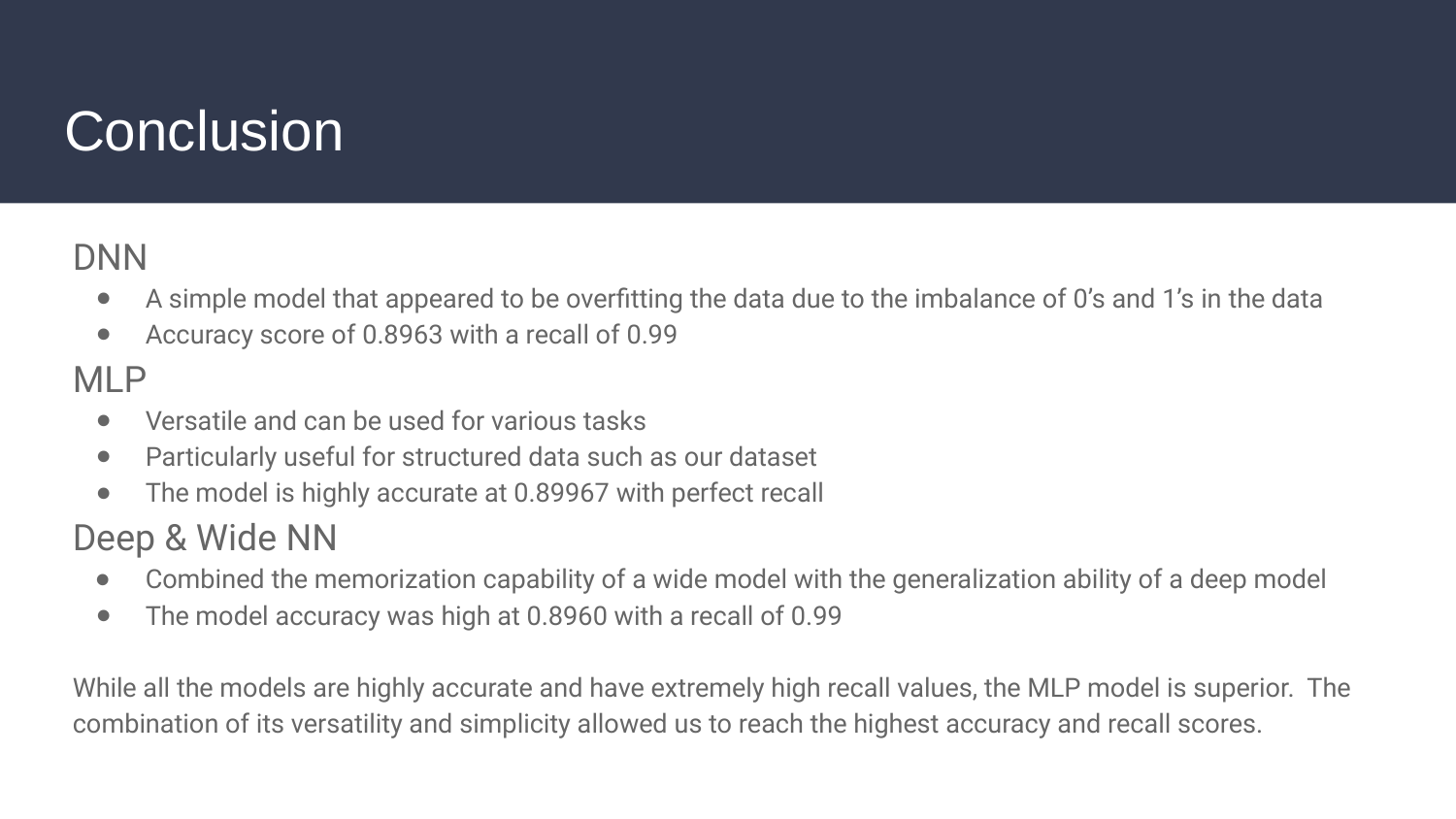

# Conclusion
DNN
A simple model that appeared to be overfitting the data due to the imbalance of 0’s and 1’s in the data
Accuracy score of 0.8963 with a recall of 0.99
MLP
Versatile and can be used for various tasks
Particularly useful for structured data such as our dataset
The model is highly accurate at 0.89967 with perfect recall
Deep & Wide NN
Combined the memorization capability of a wide model with the generalization ability of a deep model
The model accuracy was high at 0.8960 with a recall of 0.99

While all the models are highly accurate and have extremely high recall values, the MLP model is superior.  The combination of its versatility and simplicity allowed us to reach the highest accuracy and recall scores.